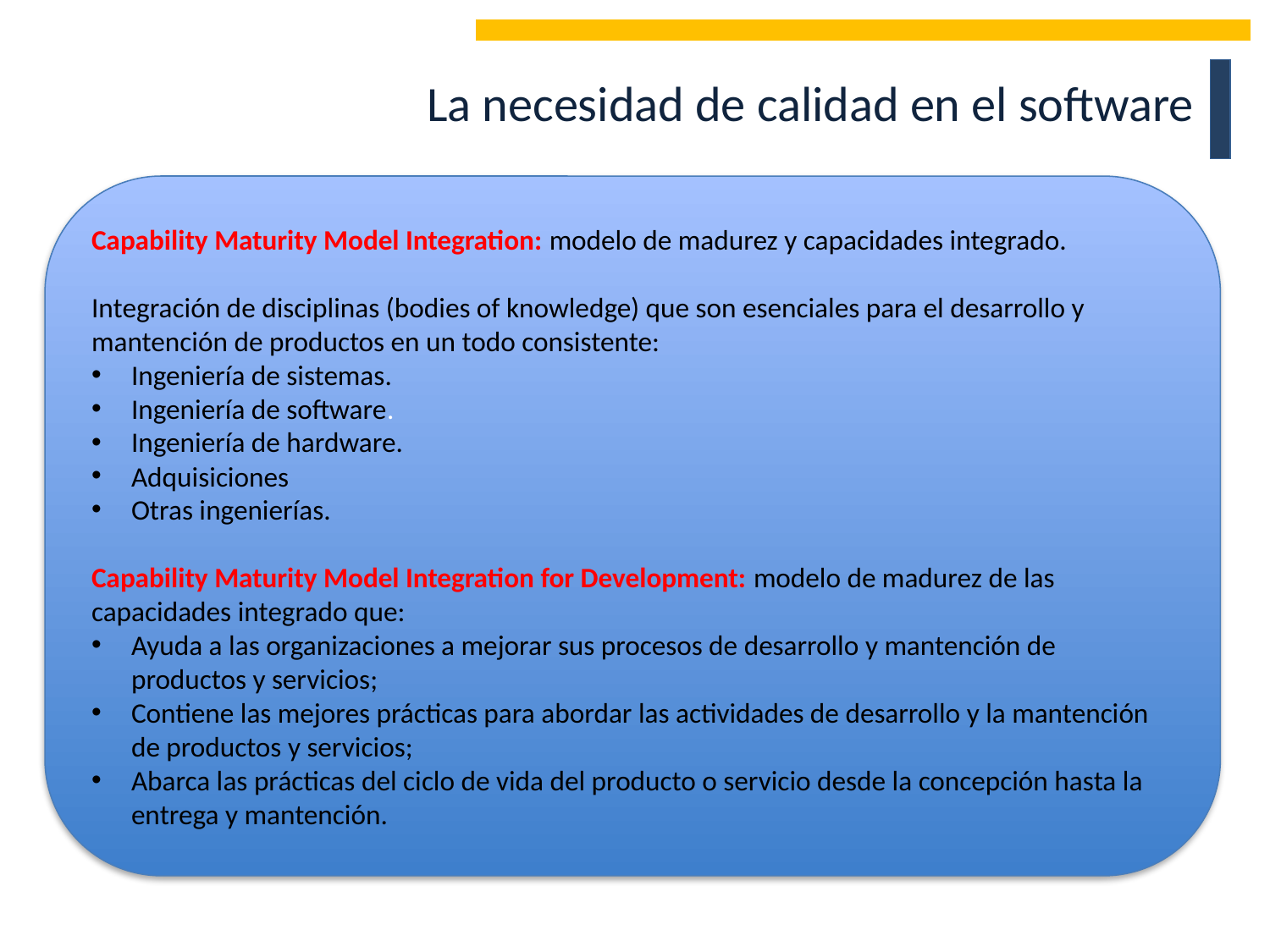

La necesidad de calidad en el software
Capability Maturity Model Integration: modelo de madurez y capacidades integrado.

Integración de disciplinas (bodies of knowledge) que son esenciales para el desarrollo y mantención de productos en un todo consistente:
Ingeniería de sistemas.
Ingeniería de software.
Ingeniería de hardware.
Adquisiciones
Otras ingenierías.

Capability Maturity Model Integration for Development: modelo de madurez de las capacidades integrado que:
Ayuda a las organizaciones a mejorar sus procesos de desarrollo y mantención de productos y servicios;
Contiene las mejores prácticas para abordar las actividades de desarrollo y la mantención de productos y servicios;
Abarca las prácticas del ciclo de vida del producto o servicio desde la concepción hasta la entrega y mantención.